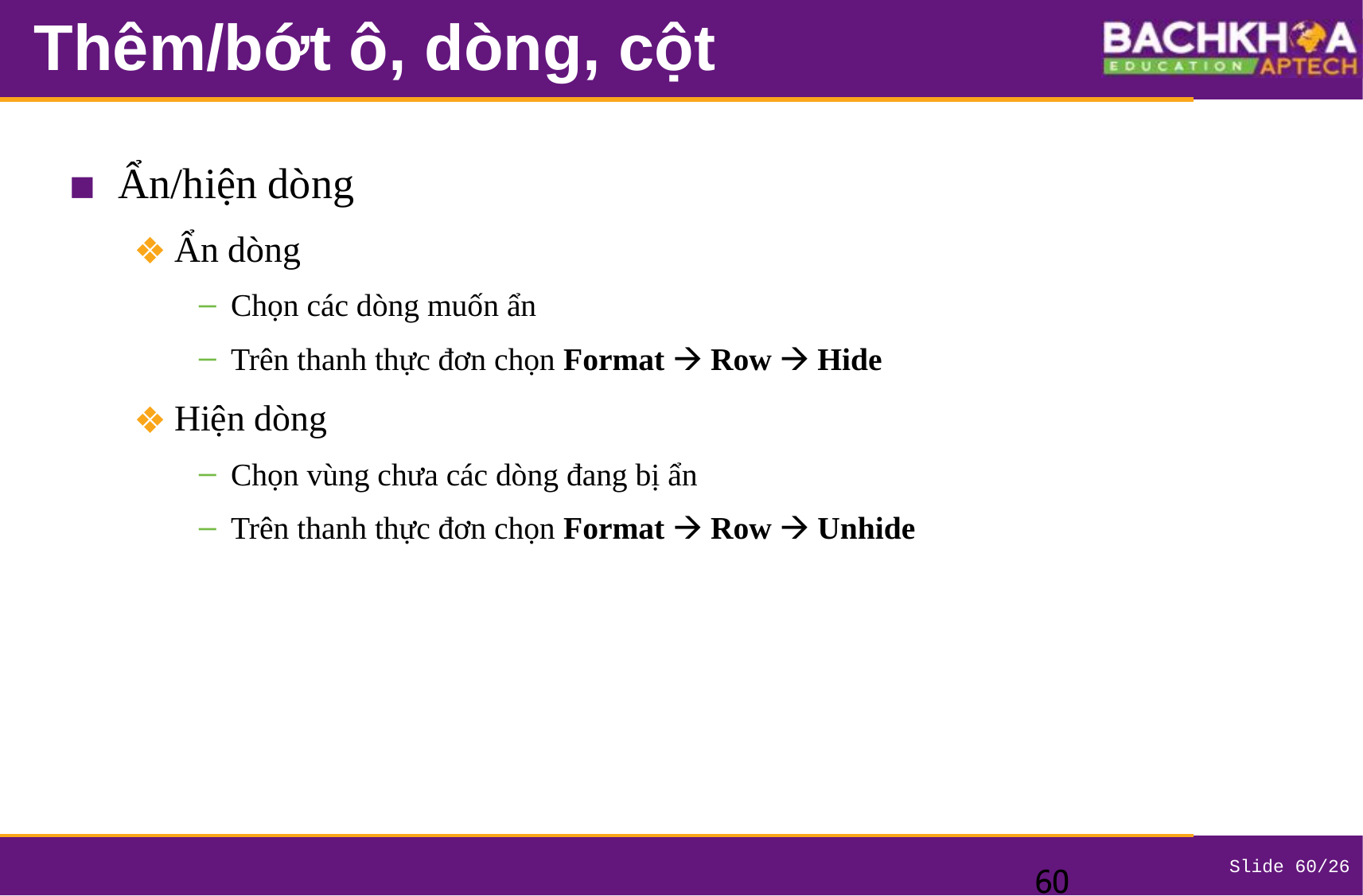

# Thêm/bớt ô, dòng, cột
Ẩn/hiện dòng
Ẩn dòng
Chọn các dòng muốn ẩn
Trên thanh thực đơn chọn Format 🡪 Row 🡪 Hide
Hiện dòng
Chọn vùng chưa các dòng đang bị ẩn
Trên thanh thực đơn chọn Format 🡪 Row 🡪 Unhide

60